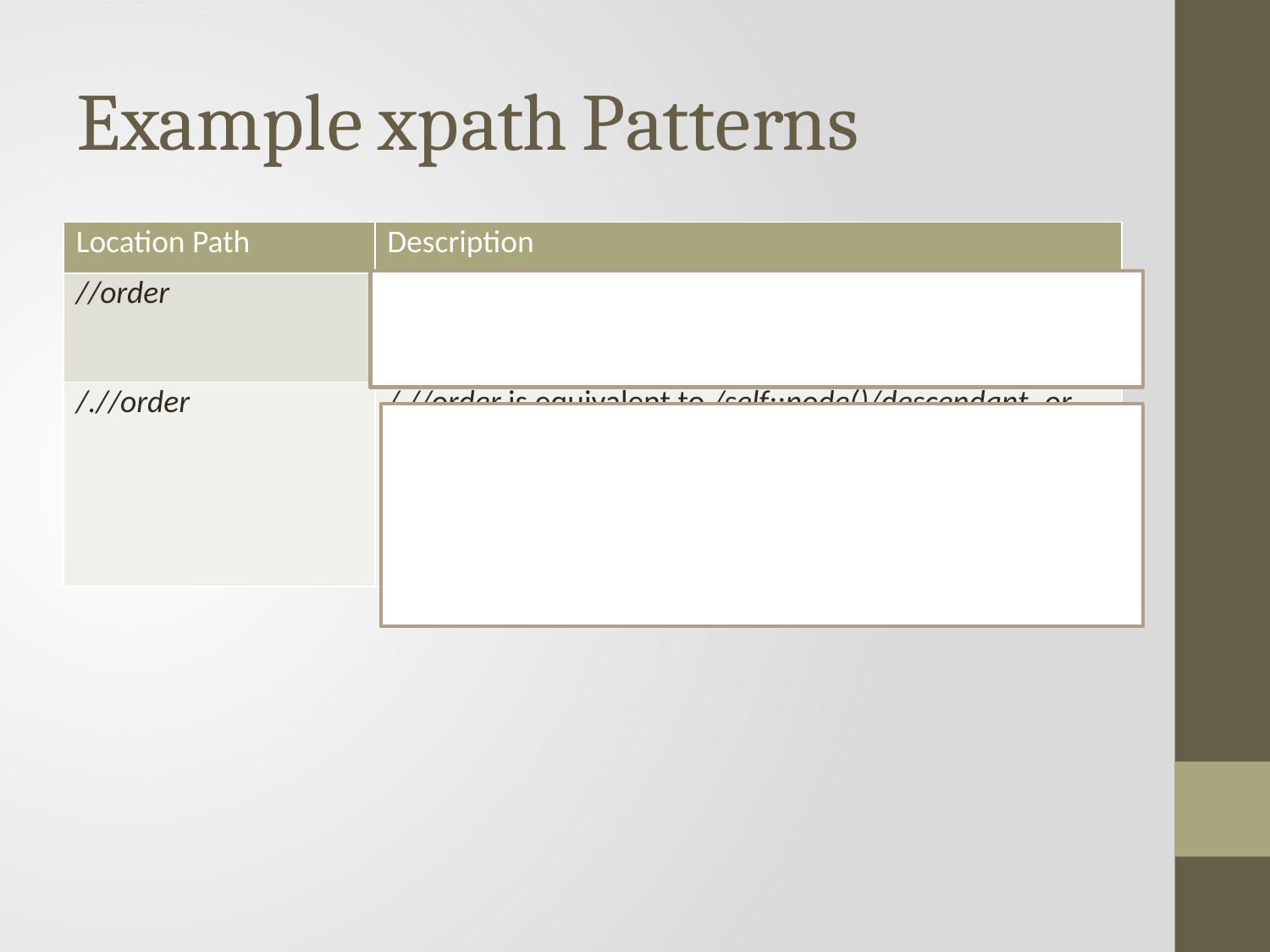

# Example xpath Patterns
| Location Path | Description |
| --- | --- |
| //order | Selects all the order elements that are descendants of the root (document) node—in this case, there are two order elements. |
| /.//order | /.//order is equivalent to /self::node()/descendant- or-self/child/order. /self::node() is the root node, /self:: node()/descendant-or-self selects all of the descendant elements of the root and the root itself, and /self::node()/descendant-or-self/child/order selects the order elements that are descendants of the root. |